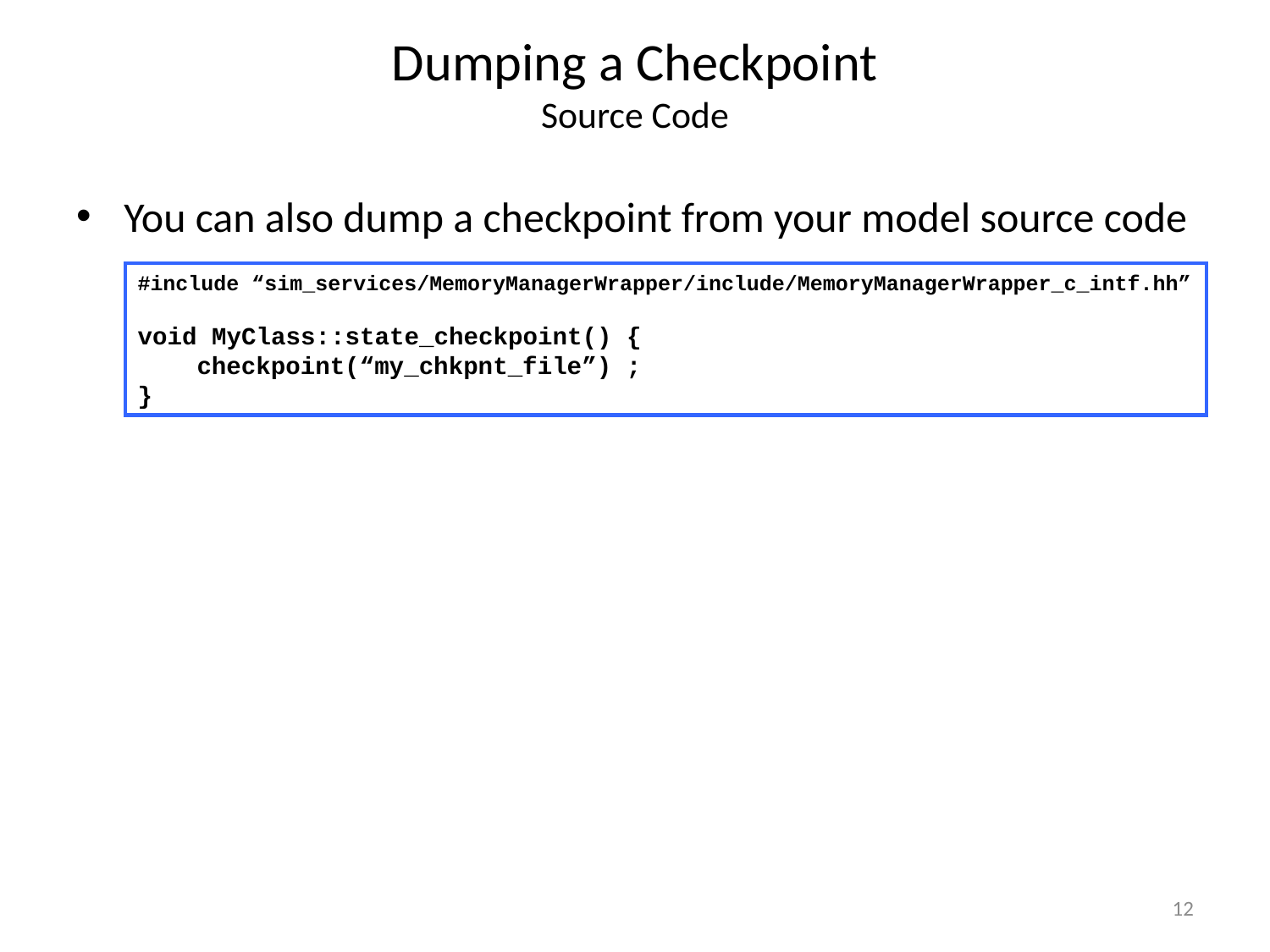

# Dumping a Checkpoint Source Code
You can also dump a checkpoint from your model source code
#include “sim_services/MemoryManagerWrapper/include/MemoryManagerWrapper_c_intf.hh”

void MyClass::state_checkpoint() {
    checkpoint(“my_chkpnt_file”) ;
}

12